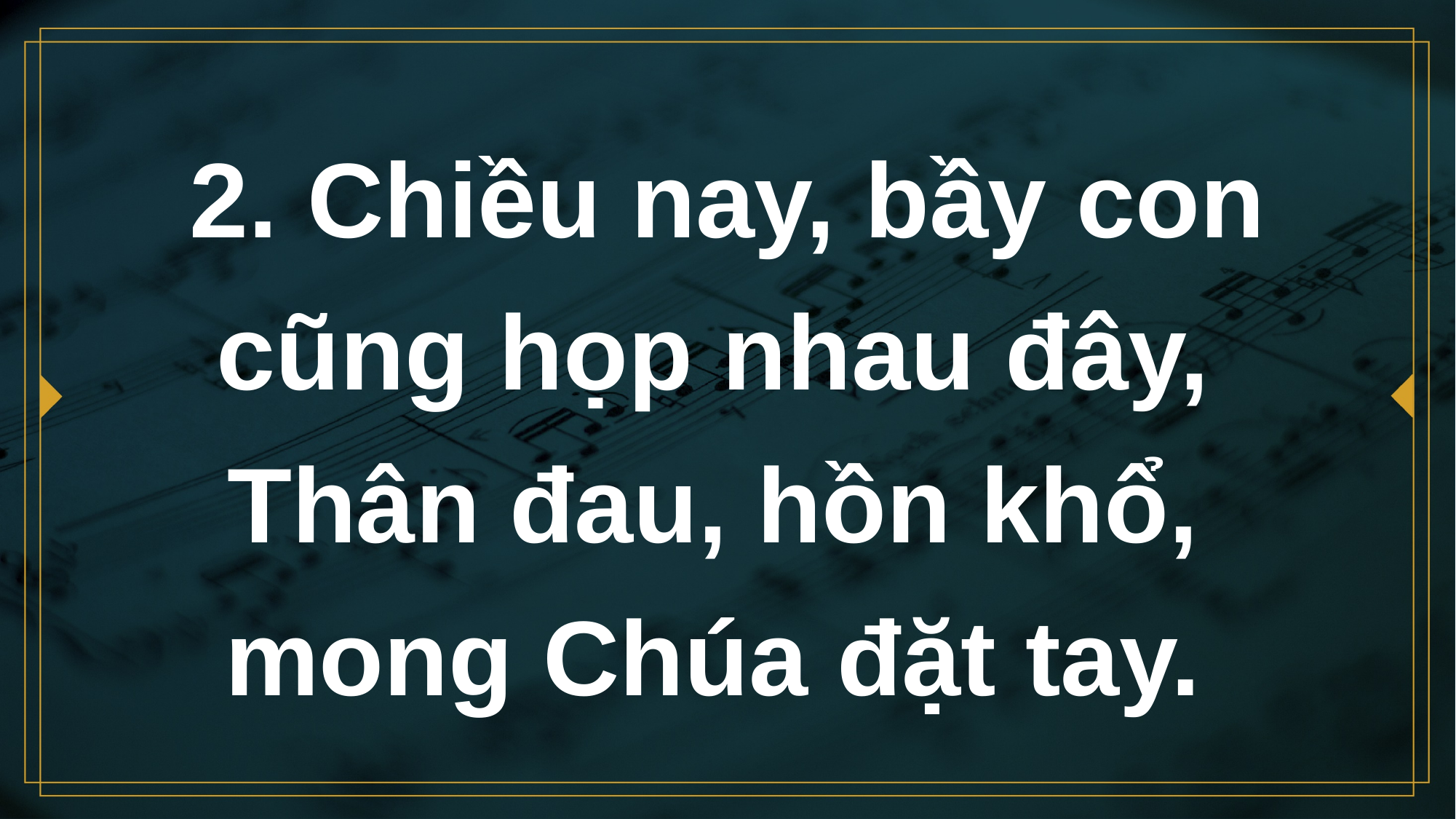

# 2. Chiều nay, bầy con cũng họp nhau đây, Thân đau, hồn khổ, mong Chúa đặt tay.